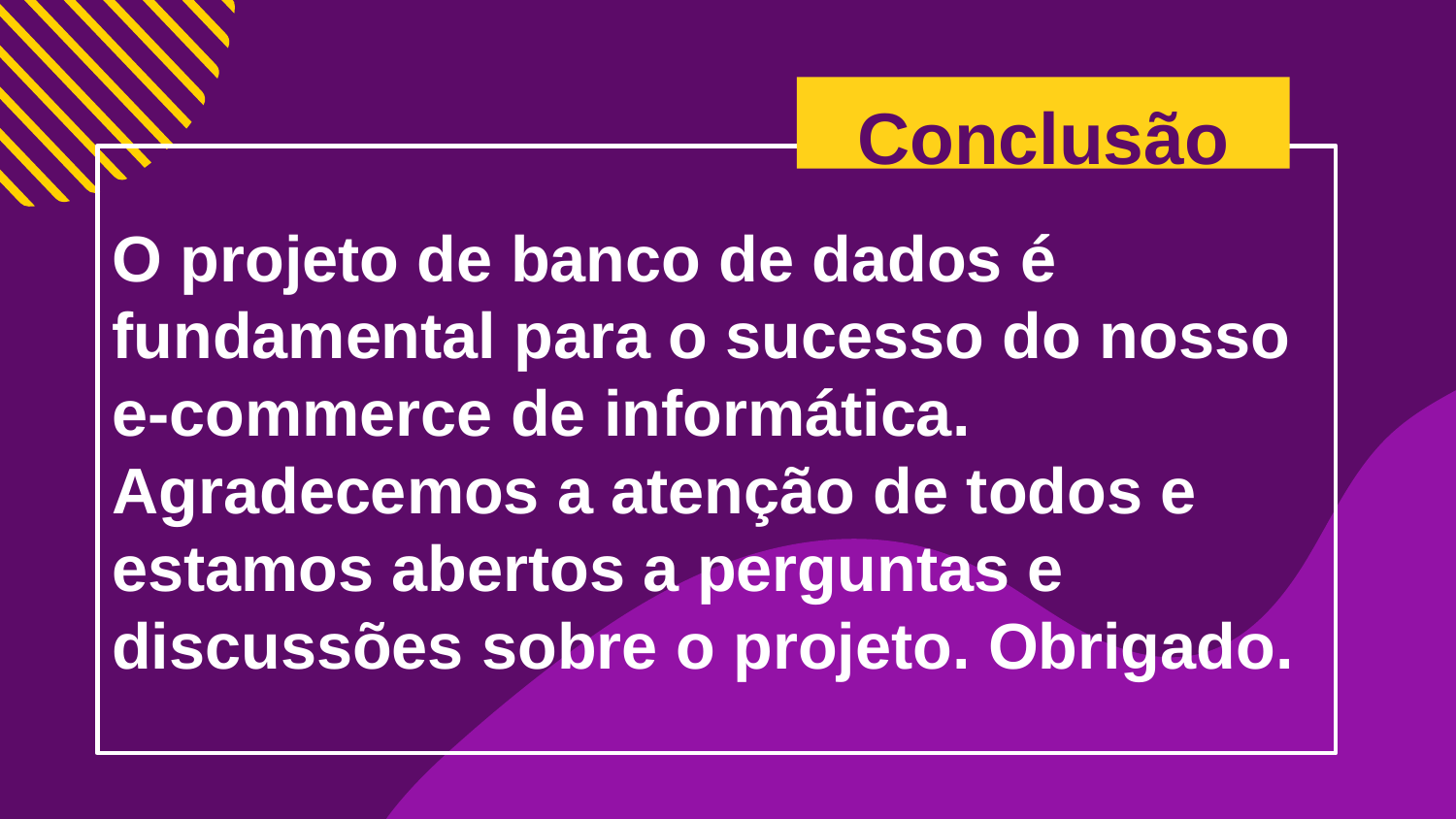

Conclusão

# O projeto de banco de dados é fundamental para o sucesso do nosso e-commerce de informática. Agradecemos a atenção de todos e estamos abertos a perguntas e discussões sobre o projeto. Obrigado.